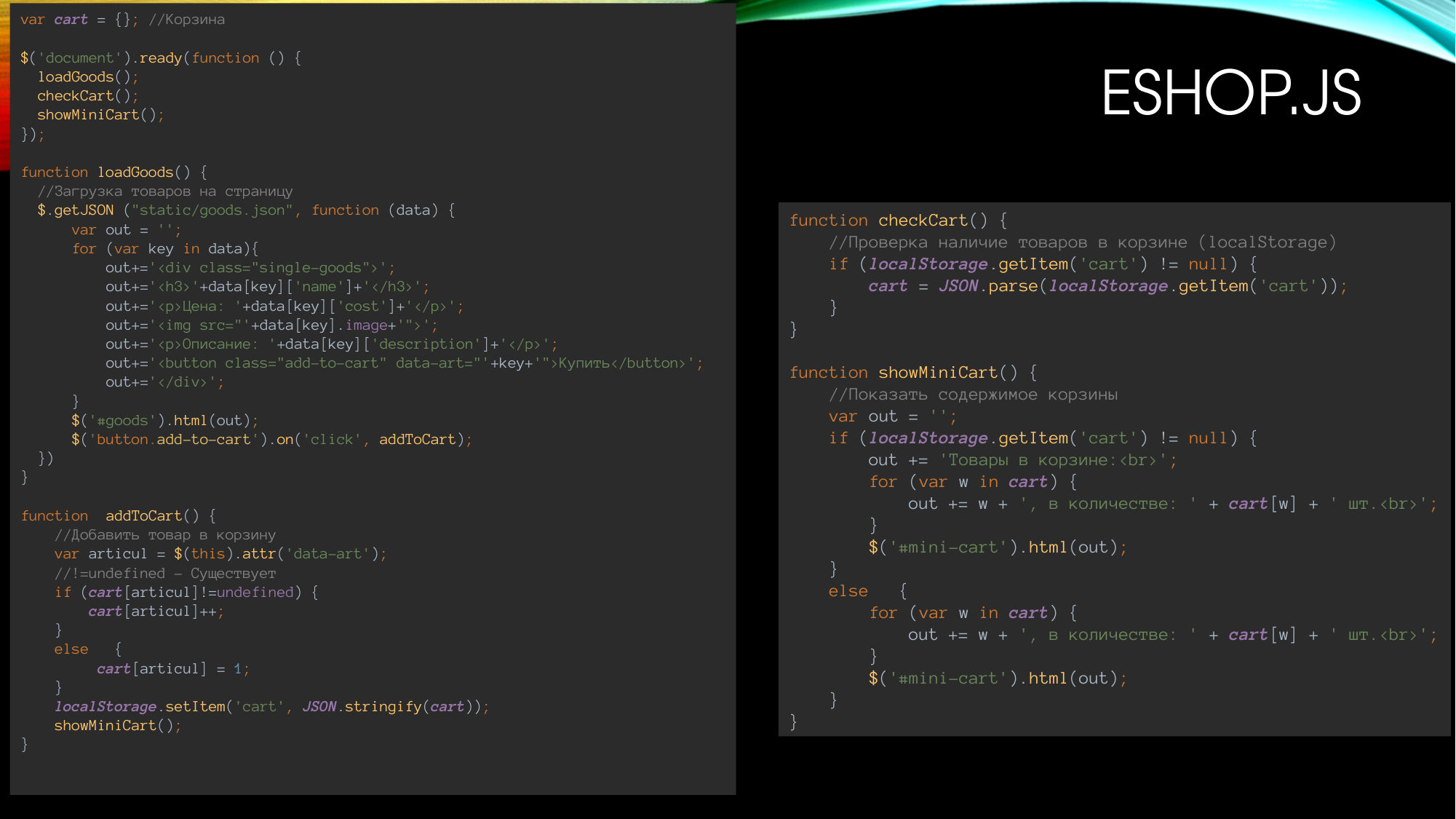

var cart = {}; //Корзина
$('document').ready(function () {
  loadGoods();
  checkCart();
  showMiniCart();
});
function loadGoods() {
  //Загрузка товаров на страницу
  $.getJSON ("static/goods.json", function (data) {
      var out = '';
      for (var key in data){
          out+='<div class="single-goods">';
          out+='<h3>'+data[key]['name']+'</h3>';
          out+='<p>Цена: '+data[key]['cost']+'</p>';
          out+='<img src="'+data[key].image+'">';
          out+='<p>Описание: '+data[key]['description']+'</p>';
          out+='<button class="add-to-cart" data-art="'+key+'">Купить</button>';
          out+='</div>';
      }
      $('#goods').html(out);
      $('button.add-to-cart').on('click', addToCart);
  })
}
function  addToCart() {
    //Добавить товар в корзину
    var articul = $(this).attr('data-art');
    //!=undefined - Существует
    if (cart[articul]!=undefined) {
        cart[articul]++;
    }
    else   {
         cart[articul] = 1;
    }
    localStorage.setItem('cart', JSON.stringify(cart));
    showMiniCart();
}
# Eshop.js
function checkCart() {
    //Проверка наличие товаров в корзине (localStorage)
    if (localStorage.getItem('cart') != null) {
        cart = JSON.parse(localStorage.getItem('cart'));
    }
}
function showMiniCart() {
    //Показать содержимое корзины
    var out = '';
    if (localStorage.getItem('cart') != null) {
        out += 'Товары в корзине:<br>';
        for (var w in cart) {
            out += w + ', в количестве: ' + cart[w] + ' шт.<br>';
        }
        $('#mini-cart').html(out);
    }
    else   {
        for (var w in cart) {
            out += w + ', в количестве: ' + cart[w] + ' шт.<br>';
        }
        $('#mini-cart').html(out);
    }
}